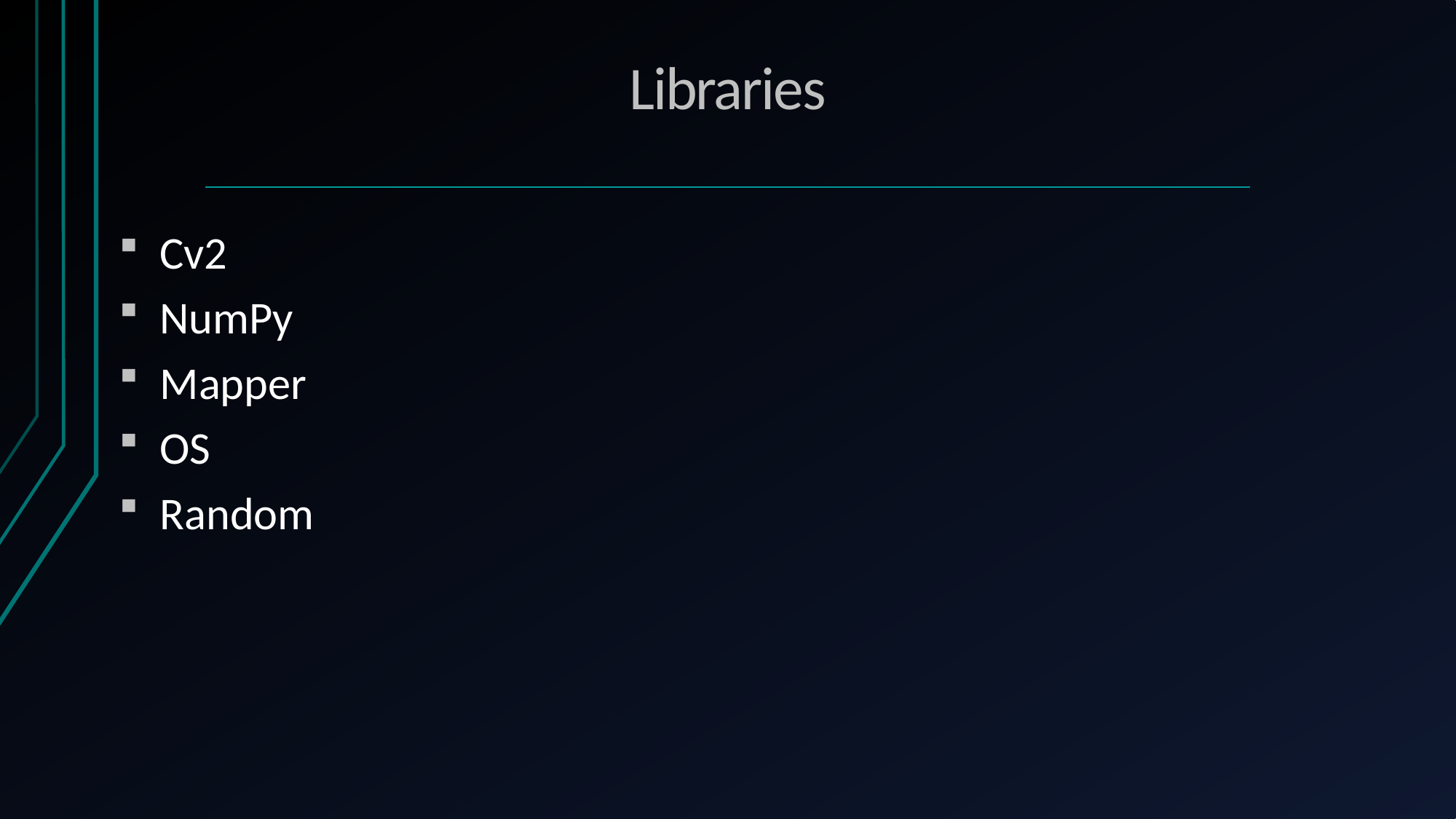

#
Libraries

Cv2
NumPy
Mapper
OS
Random